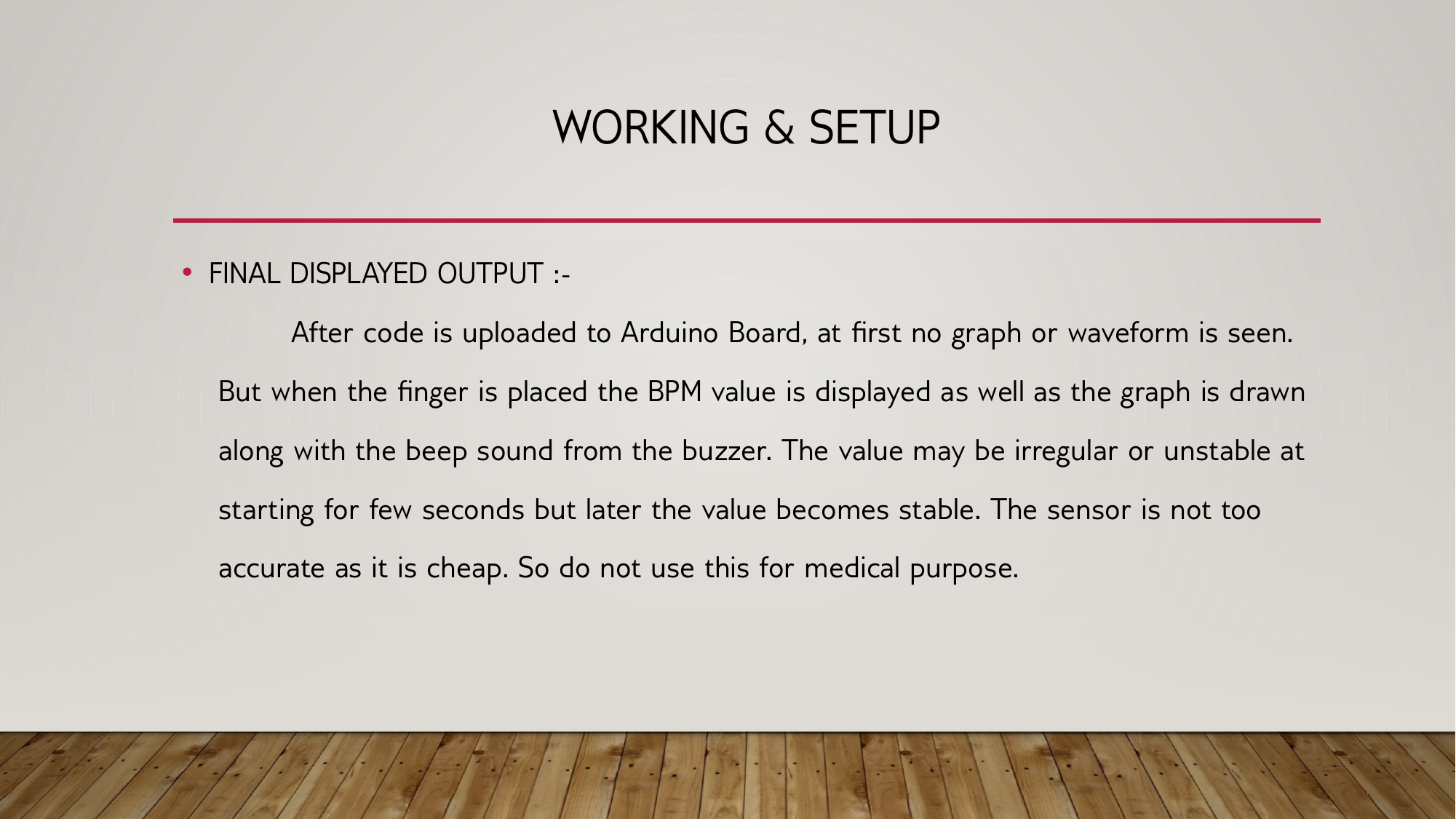

# Working & setup
FINAL DISPLAYED OUTPUT :-
	After code is uploaded to Arduino Board, at first no graph or waveform is seen.
    But when the finger is placed the BPM value is displayed as well as the graph is drawn
    along with the beep sound from the buzzer. The value may be irregular or unstable at
    starting for few seconds but later the value becomes stable. The sensor is not too
    accurate as it is cheap. So do not use this for medical purpose.